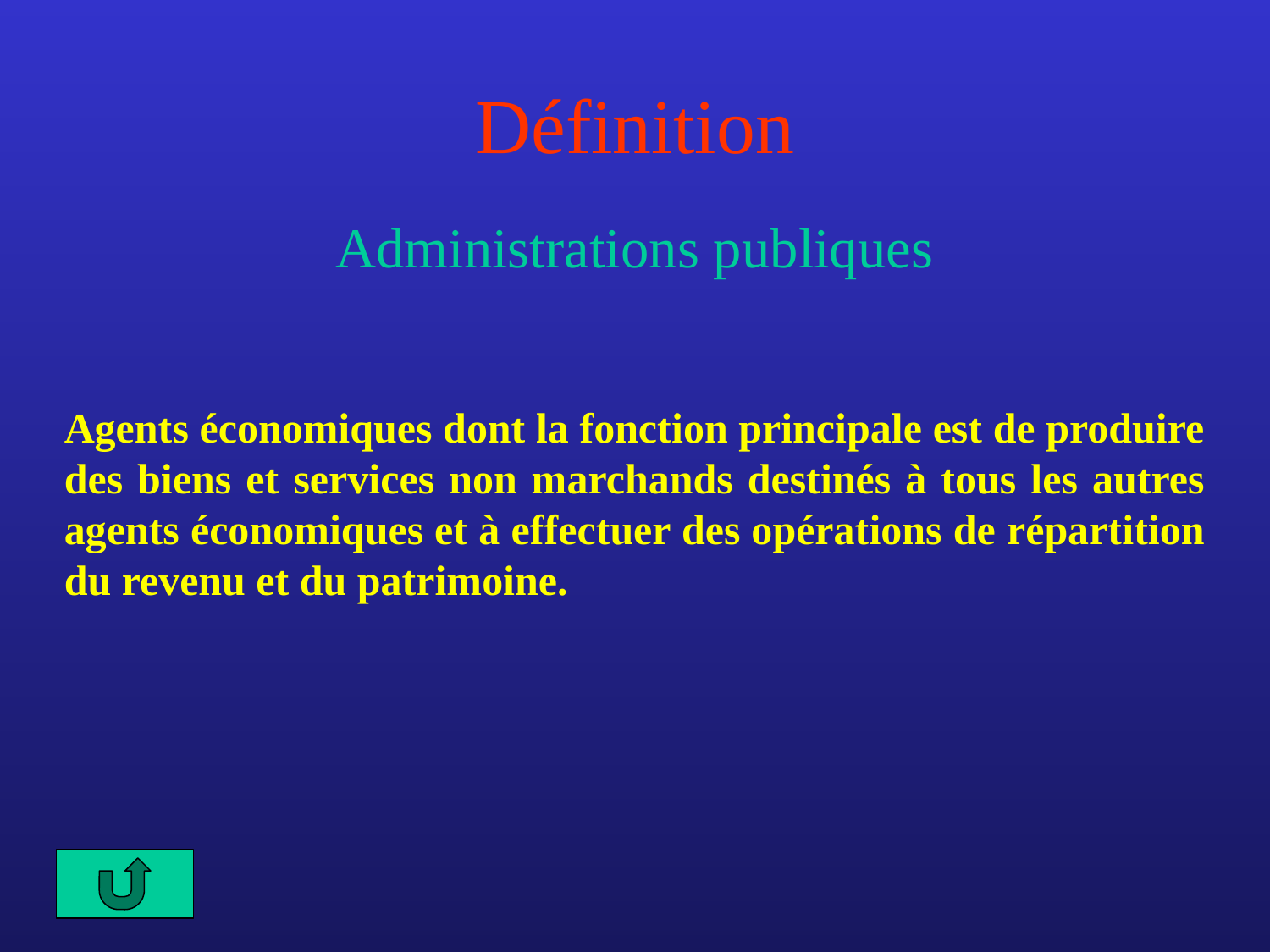

# Définition
Administrations publiques
Agents économiques dont la fonction principale est de produire des biens et services non marchands destinés à tous les autres agents économiques et à effectuer des opérations de répartition du revenu et du patrimoine.